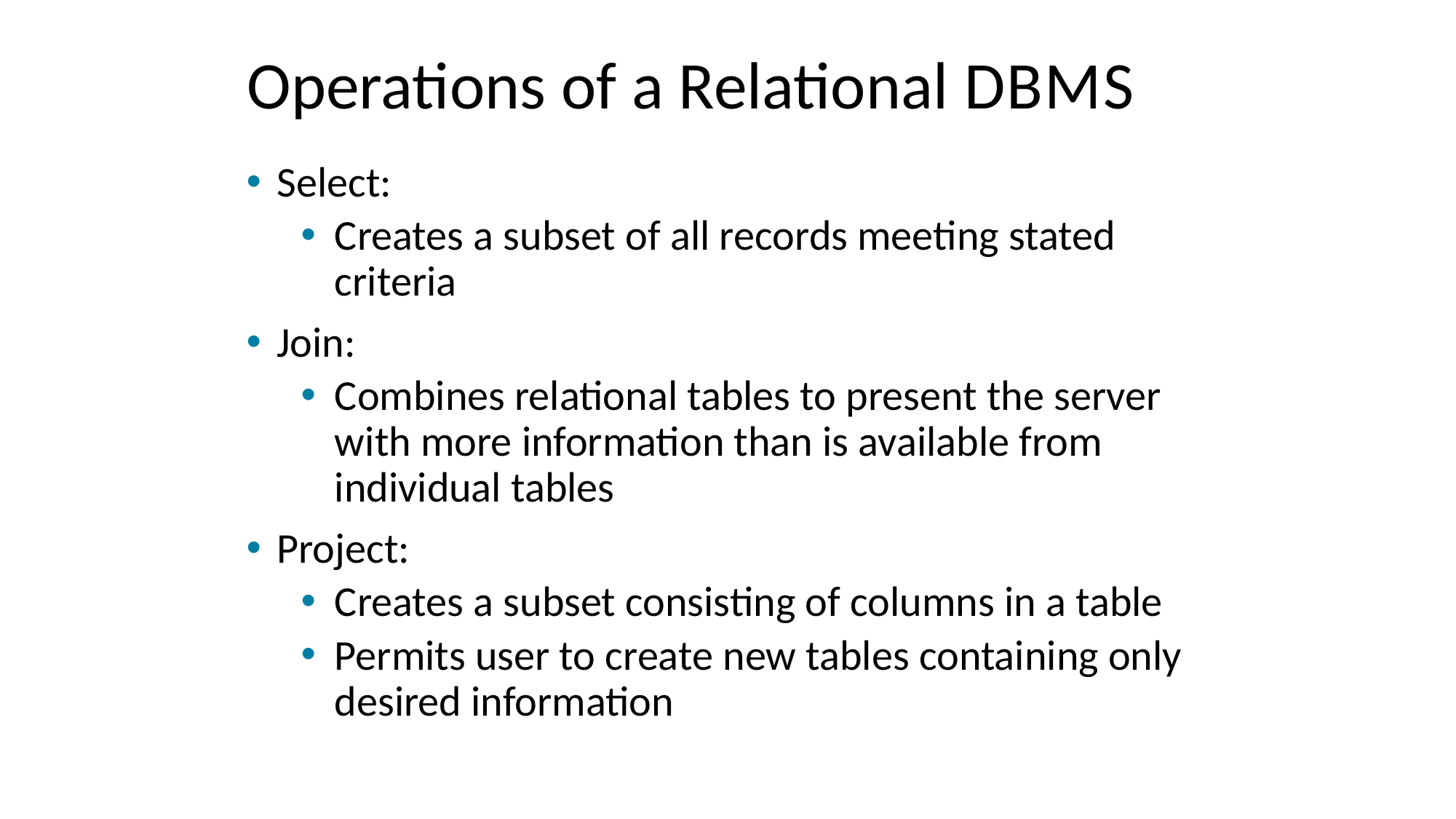

# Operations of a Relational D B M S
Select:
Creates a subset of all records meeting stated criteria
Join:
Combines relational tables to present the server with more information than is available from individual tables
Project:
Creates a subset consisting of columns in a table
Permits user to create new tables containing only desired information